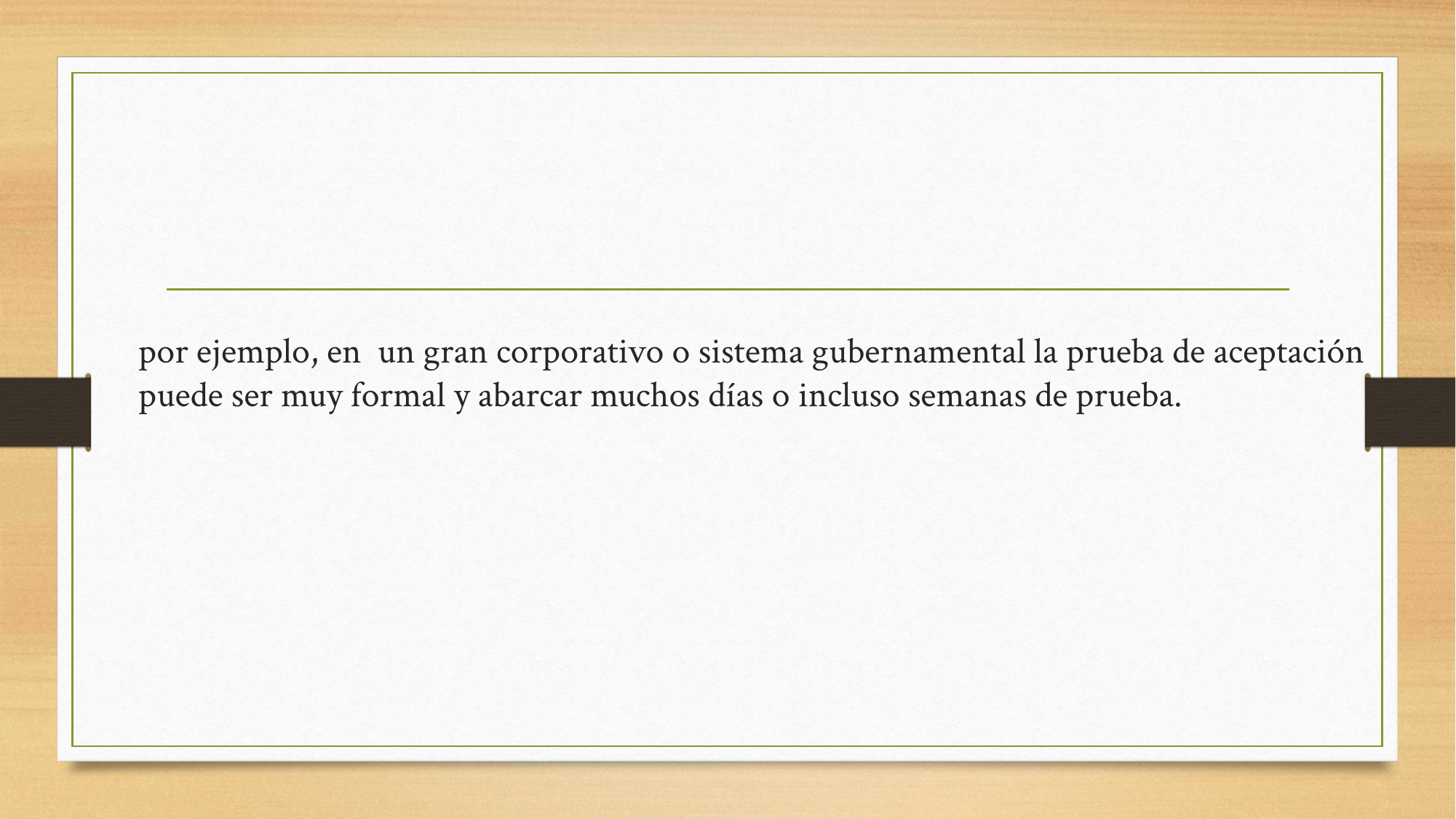

por ejemplo, en  un gran corporativo o sistema gubernamental la prueba de aceptación puede ser muy formal y abarcar muchos días o incluso semanas de prueba.